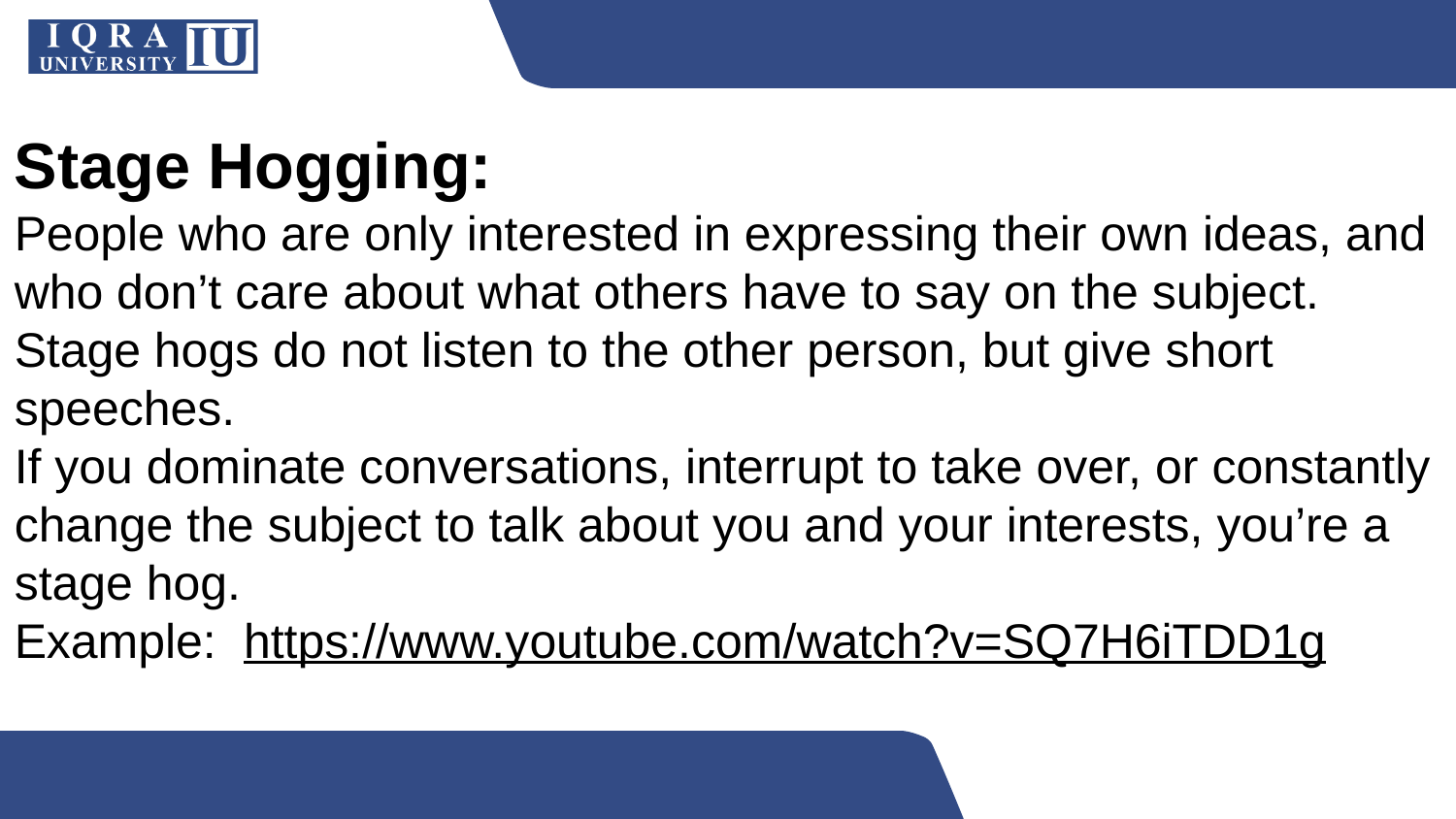

Stage Hogging:
People who are only interested in expressing their own ideas, and who don’t care about what others have to say on the subject.       Stage hogs do not listen to the other person, but give short           speeches.
If you dominate conversations, interrupt to take over, or constantly change the subject to talk about you and your interests, you’re a   stage hog.
Example:  https://www.youtube.com/watch?v=SQ7H6iTDD1g